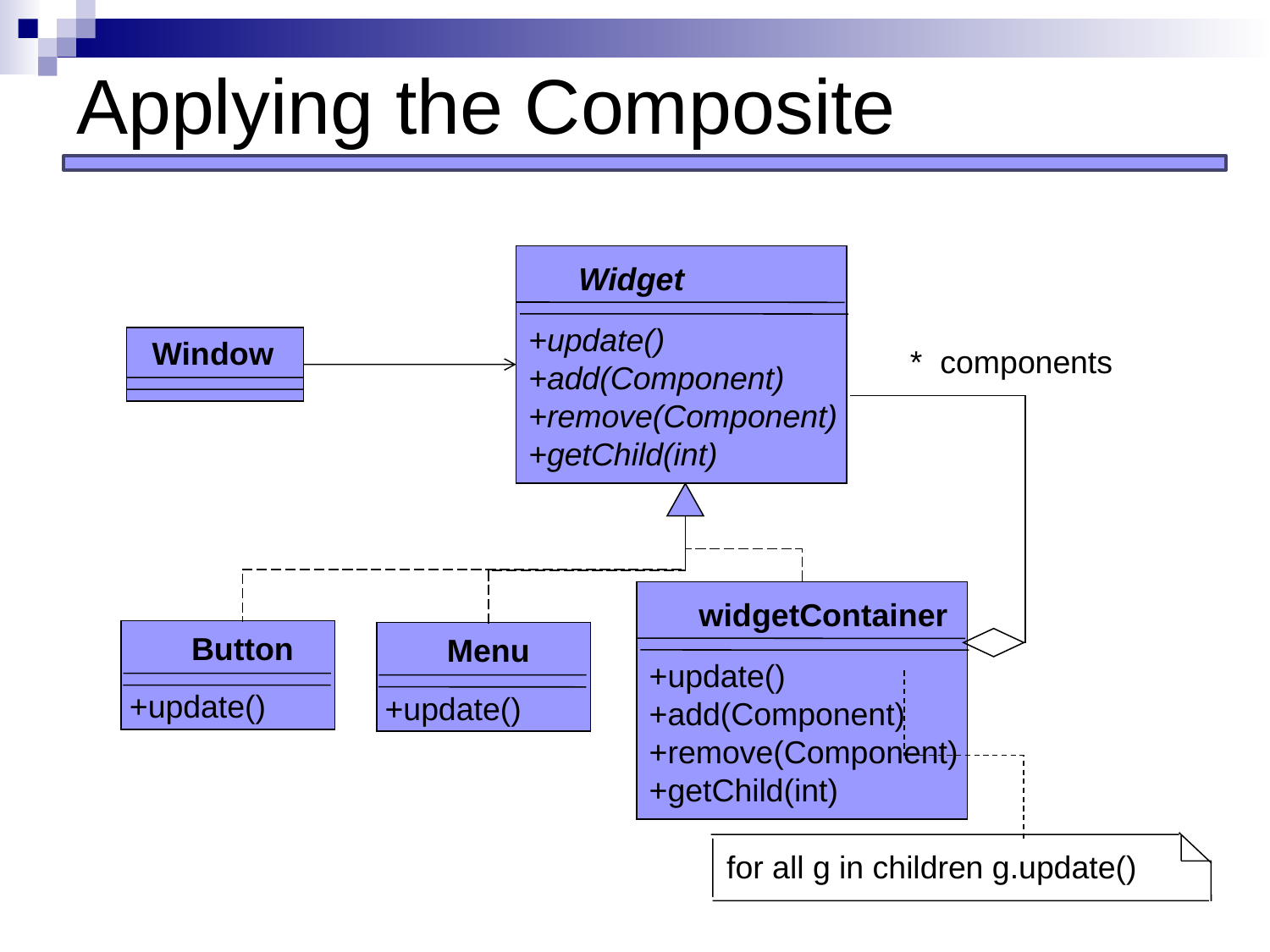

# Applying the Composite

Widget

+update()
+add(Component)
+remove(Component)
+getChild(int)

Window

*  components

widgetContainer

+update()
+add(Component)
+remove(Component)
+getChild(int)

Button

+update()

Menu

+update()

for all g in children g.update()